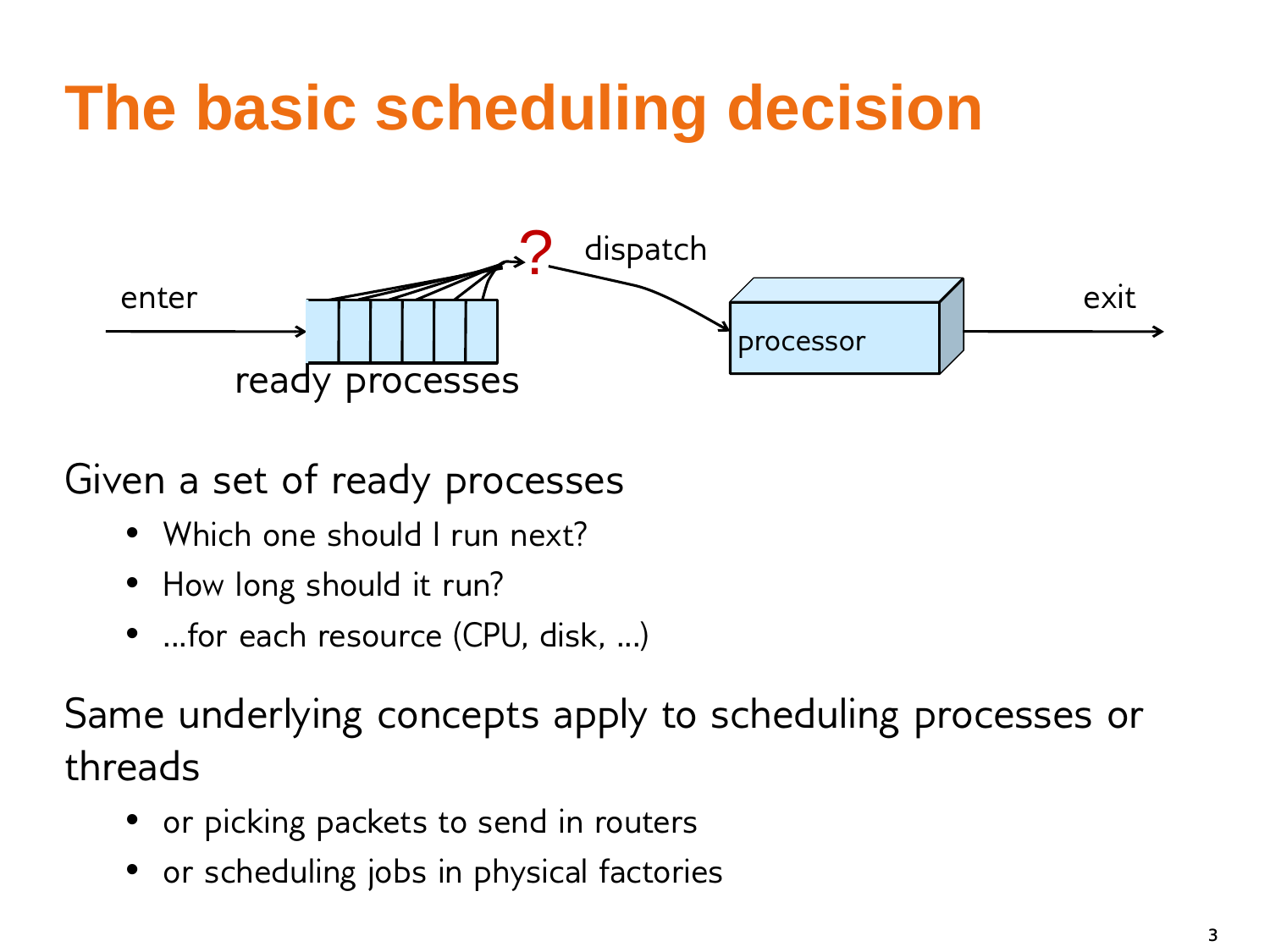

# The basic scheduling decision
?
dispatch

enter
exit

processor

ready processes
Given a set of ready processes
Which one should I run next?
How long should it run?
...for each resource (CPU, disk, ...)
Same underlying concepts apply to scheduling processes or threads
or picking packets to send in routers
or scheduling jobs in physical factories